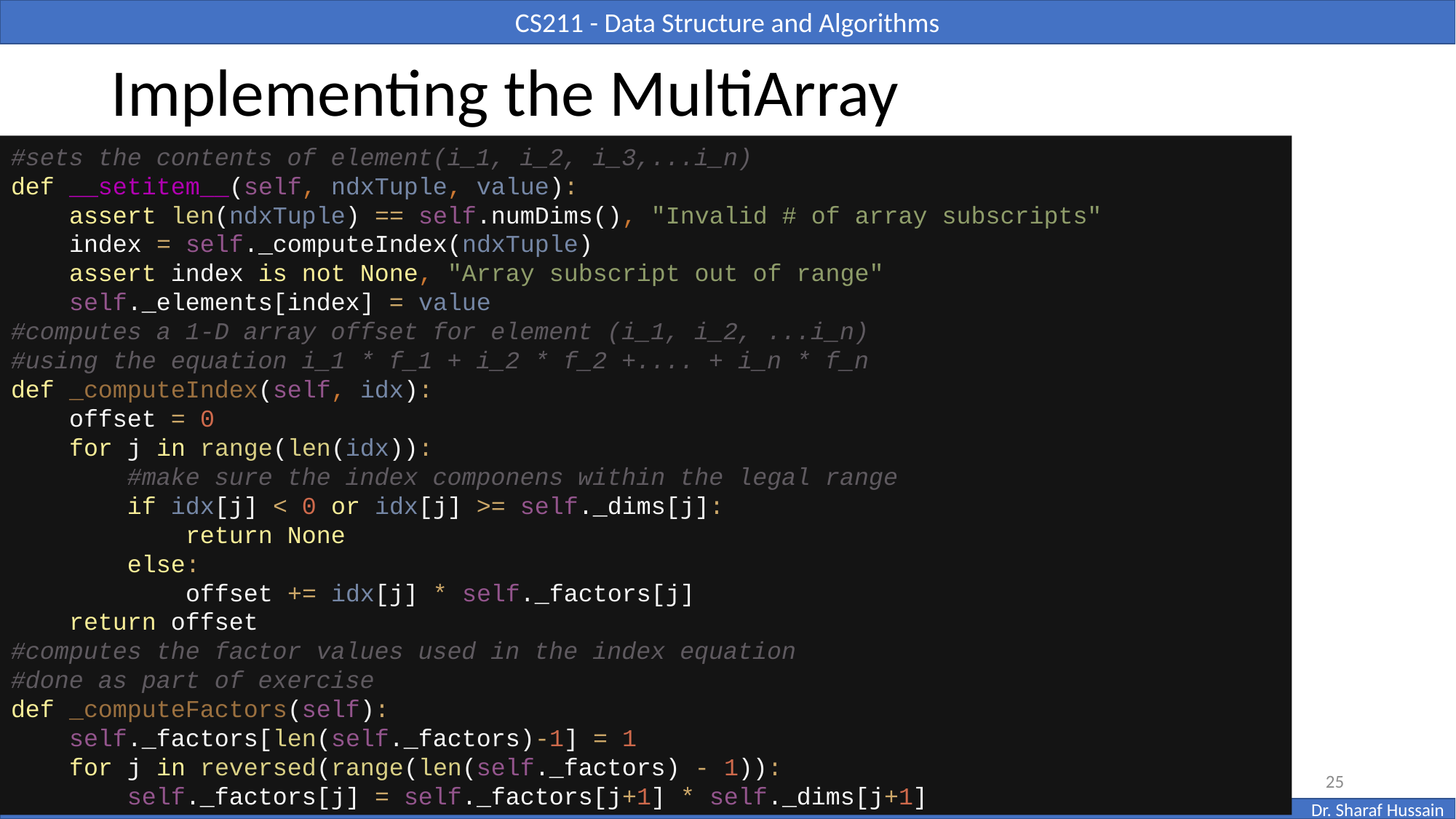

# Implementing the MultiArray
#sets the contents of element(i_1, i_2, i_3,...i_n)
def __setitem__(self, ndxTuple, value):
    assert len(ndxTuple) == self.numDims(), "Invalid # of array subscripts"
    index = self._computeIndex(ndxTuple)
    assert index is not None, "Array subscript out of range"
    self._elements[index] = value
#computes a 1-D array offset for element (i_1, i_2, ...i_n)
#using the equation i_1 * f_1 + i_2 * f_2 +.... + i_n * f_n
def _computeIndex(self, idx):
    offset = 0
    for j in range(len(idx)):
        #make sure the index componens within the legal range
        if idx[j] < 0 or idx[j] >= self._dims[j]:
            return None
        else:
            offset += idx[j] * self._factors[j]
    return offset
#computes the factor values used in the index equation
#done as part of exercise
def _computeFactors(self):
    self._factors[len(self._factors)-1] = 1
    for j in reversed(range(len(self._factors) - 1)):
        self._factors[j] = self._factors[j+1] * self._dims[j+1]
25